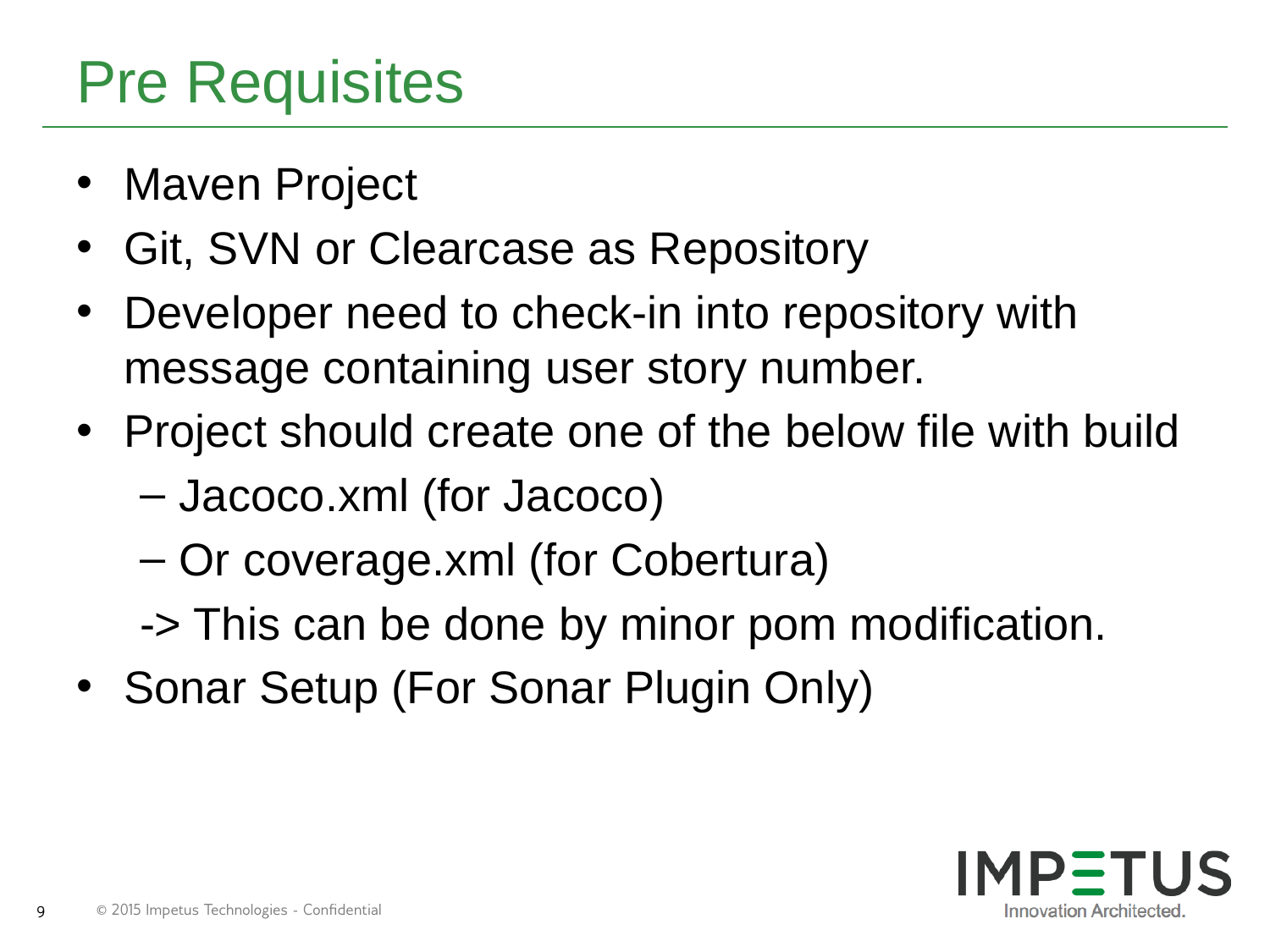

# Pre Requisites
Maven Project
Git, SVN or Clearcase as Repository
Developer need to check-in into repository with message containing user story number.
Project should create one of the below file with build
Jacoco.xml (for Jacoco)
Or coverage.xml (for Cobertura)
-> This can be done by minor pom modification.
Sonar Setup (For Sonar Plugin Only)